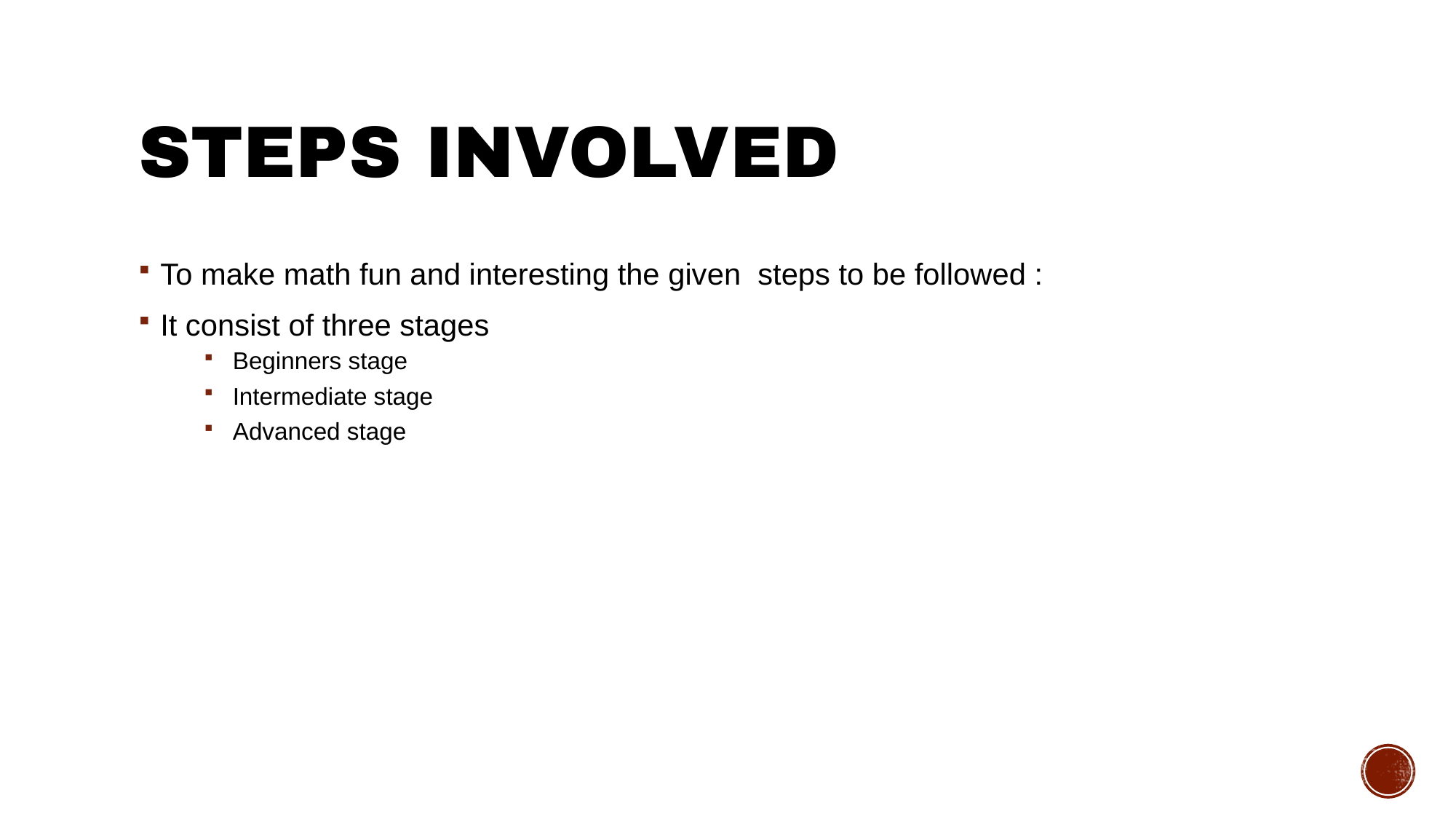

# STEPS INVOLVED
To make math fun and interesting the given  steps to be followed :
It consist of three stages
 Beginners stage
 Intermediate stage
 Advanced stage